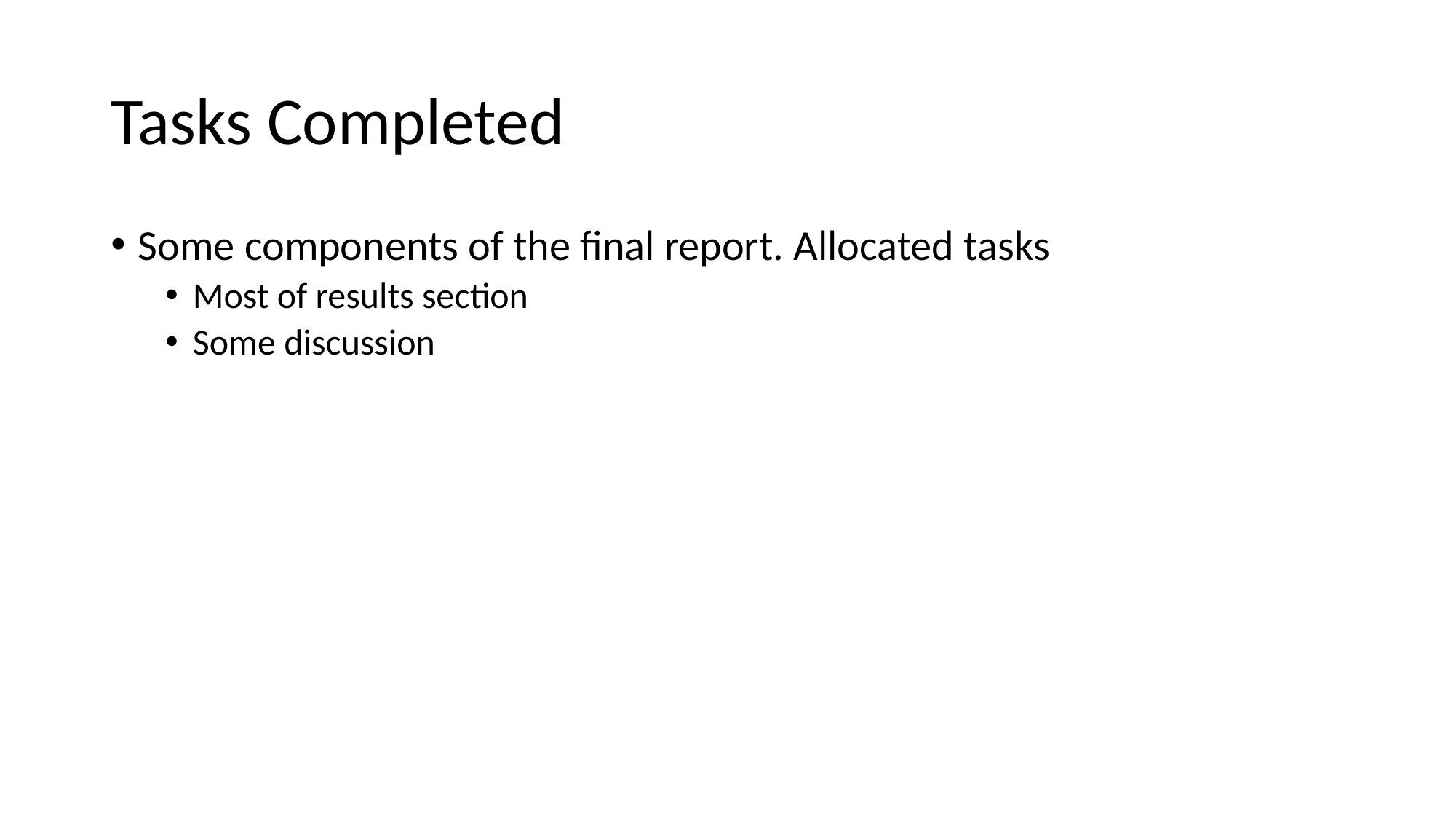

# Tasks Completed
Some components of the final report. Allocated tasks
Most of results section
Some discussion